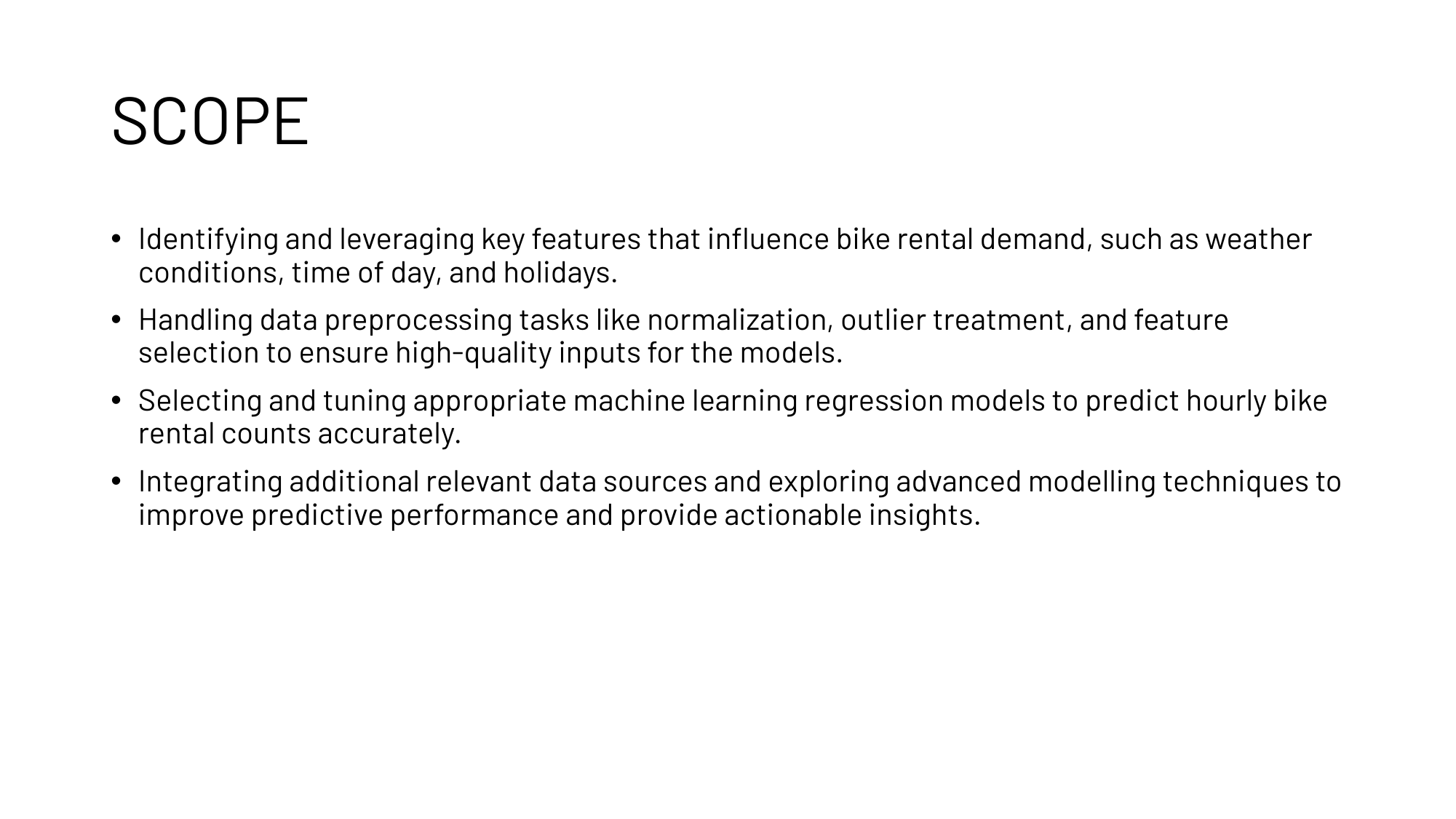

# SCOPE
Identifying and leveraging key features that influence bike rental demand, such as weather conditions, time of day, and holidays.
Handling data preprocessing tasks like normalization, outlier treatment, and feature selection to ensure high-quality inputs for the models.
Selecting and tuning appropriate machine learning regression models to predict hourly bike rental counts accurately.
Integrating additional relevant data sources and exploring advanced modelling techniques to improve predictive performance and provide actionable insights.